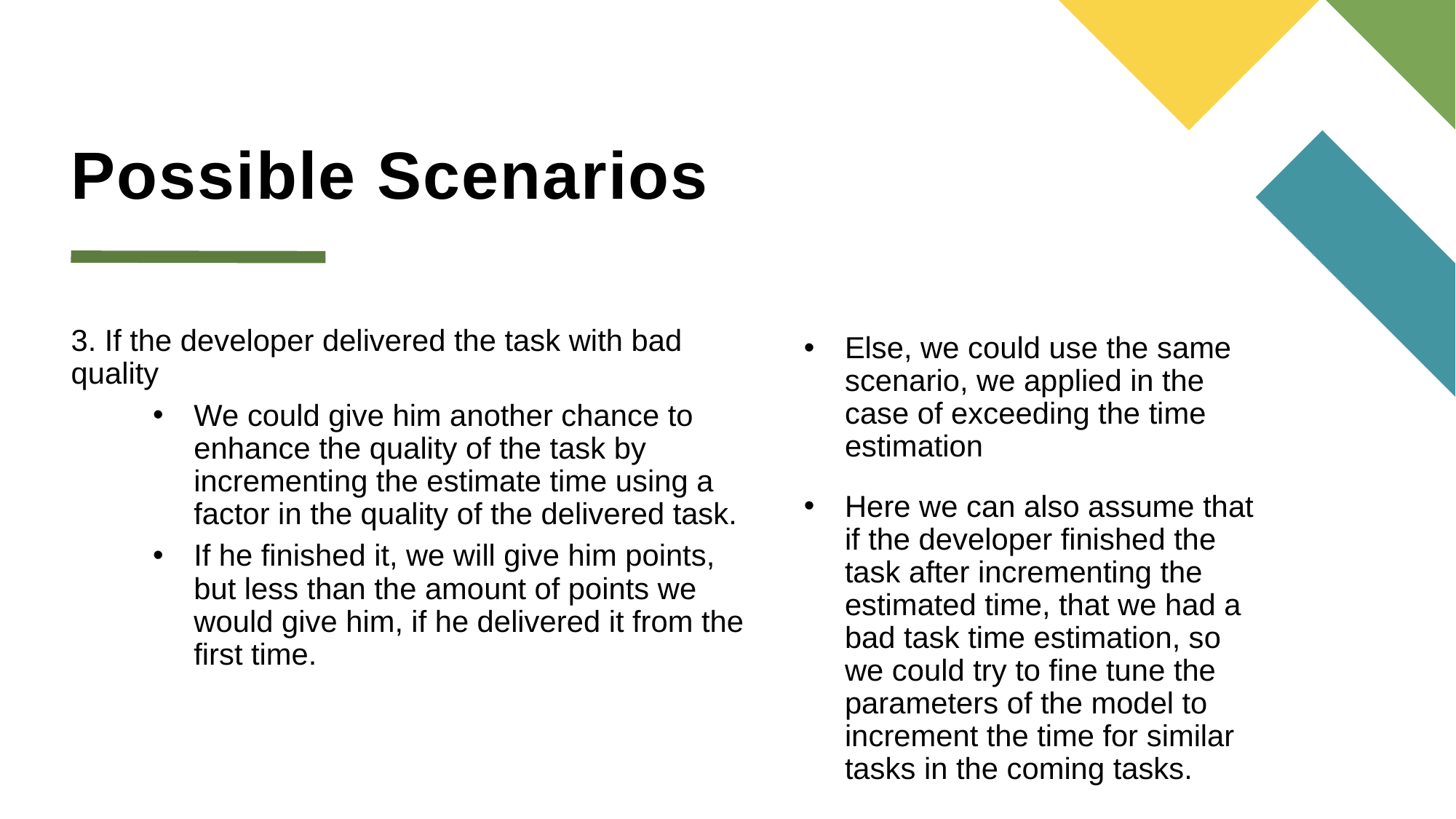

# Possible Scenarios
3. If the developer delivered the task with bad quality
We could give him another chance to enhance the quality of the task by incrementing the estimate time using a factor in the quality of the delivered task.
If he finished it, we will give him points, but less than the amount of points we would give him, if he delivered it from the first time.

Else, we could use the same scenario, we applied in the case of exceeding the time estimation
Here we can also assume that if the developer finished the task after incrementing the estimated time, that we had a bad task time estimation, so we could try to fine tune the parameters of the model to increment the time for similar tasks in the coming tasks.